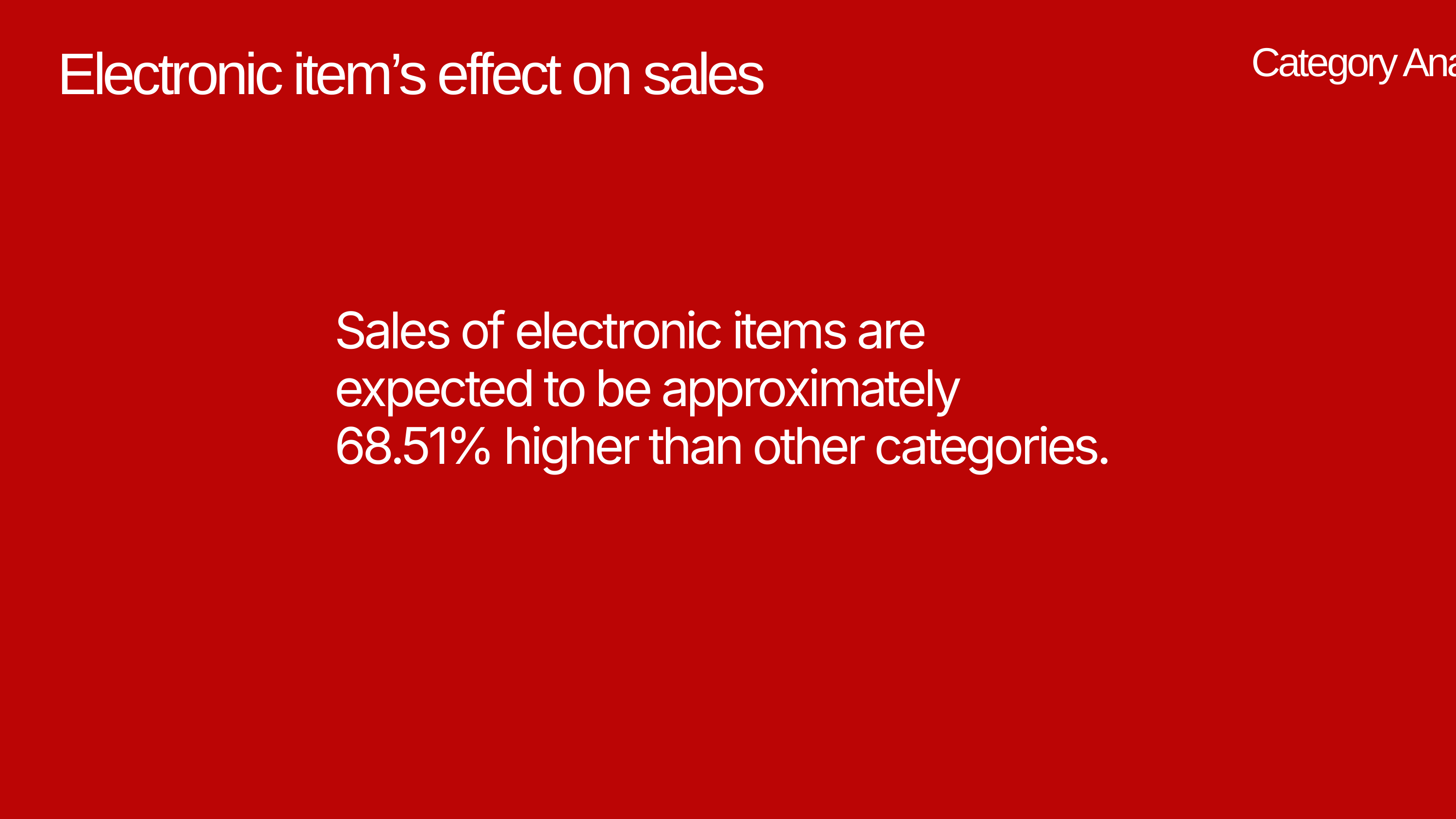

Category Analysis
Electronic item’s effect on sales
Sales of electronic items are expected to be approximately 68.51% higher than other categories.